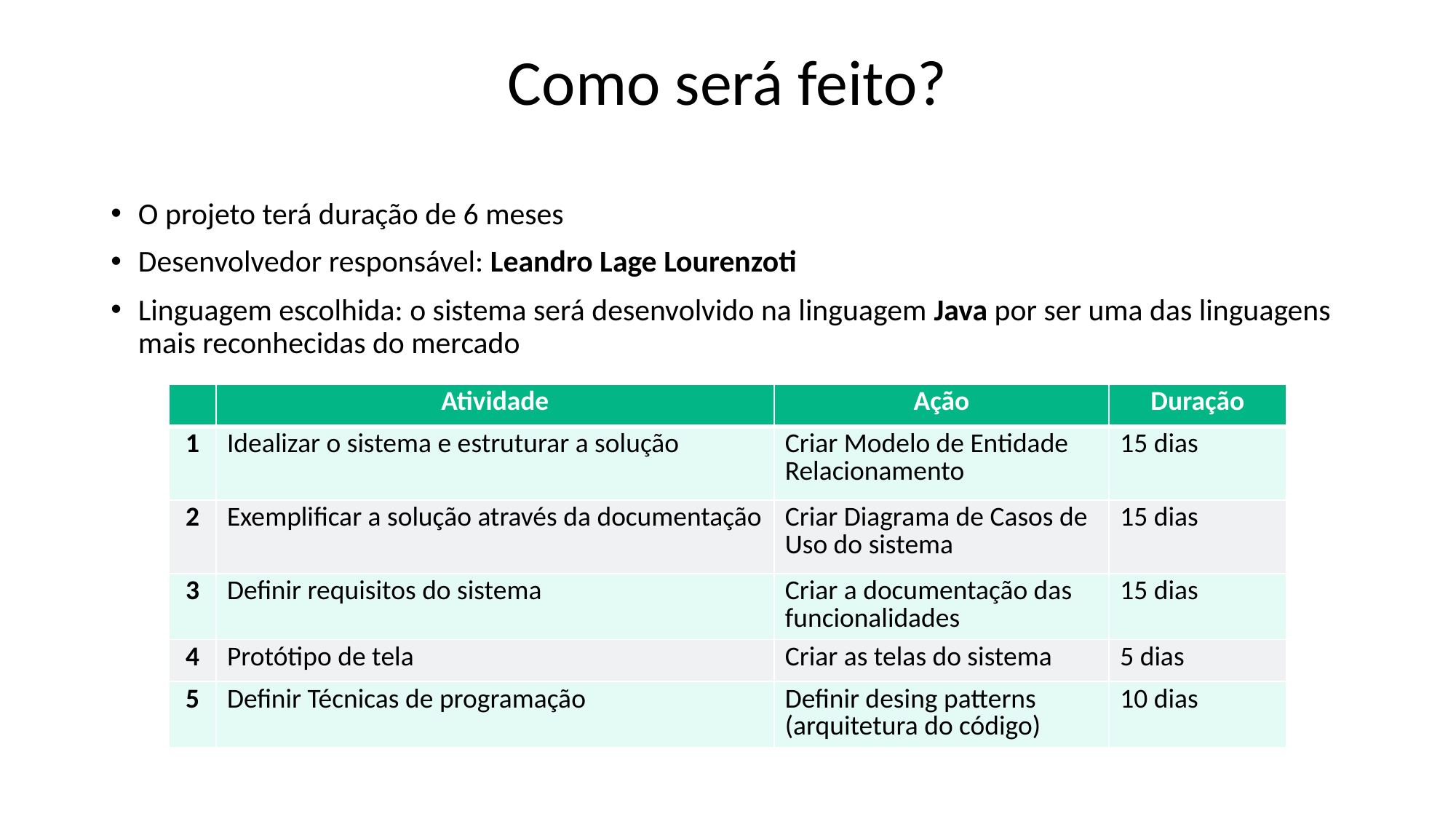

# Como será feito?
O projeto terá duração de 6 meses
Desenvolvedor responsável: Leandro Lage Lourenzoti
Linguagem escolhida: o sistema será desenvolvido na linguagem Java por ser uma das linguagens mais reconhecidas do mercado

|  | Atividade | Ação | Duração |
| --- | --- | --- | --- |
| 1 | Idealizar o sistema e estruturar a solução | Criar Modelo de Entidade Relacionamento | 15 dias |
| 2 | Exemplificar a solução através da documentação | Criar Diagrama de Casos de Uso do sistema | 15 dias |
| 3 | Definir requisitos do sistema | Criar a documentação das funcionalidades | 15 dias |
| 4 | Protótipo de tela | Criar as telas do sistema | 5 dias |
| 5 | Definir Técnicas de programação | Definir desing patterns (arquitetura do código) | 10 dias |